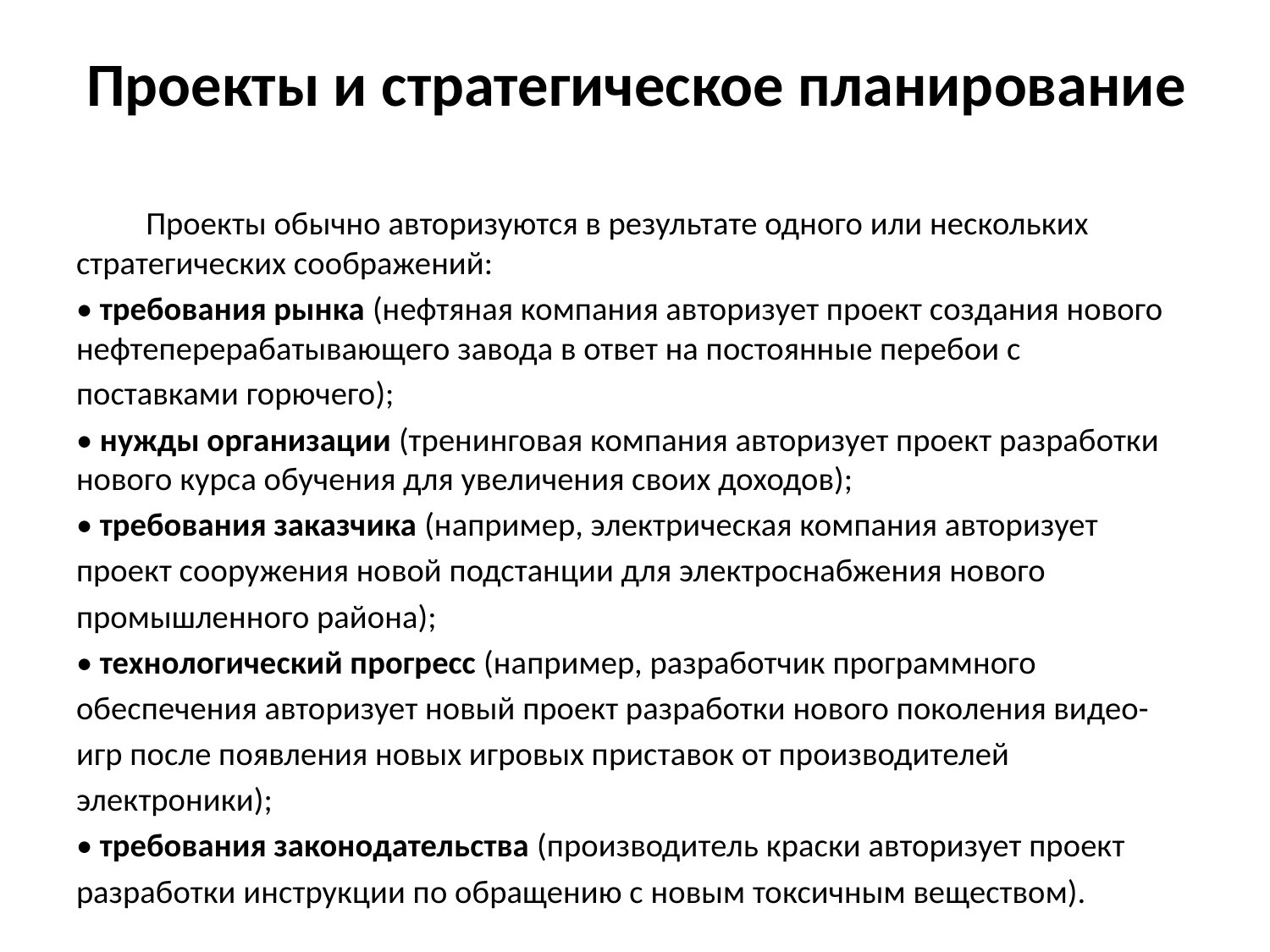

# Проекты и стратегическое планирование
Проекты обычно авторизуются в результате одного или нескольких стратегических соображений:
• требования рынка (нефтяная компания авторизует проект создания нового нефтеперерабатывающего завода в ответ на постоянные перебои с
поставками горючего);
• нужды организации (тренинговая компания авторизует проект разработки нового курса обучения для увеличения своих доходов);
• требования заказчика (например, электрическая компания авторизует
проект сооружения новой подстанции для электроснабжения нового
промышленного района);
• технологический прогресс (например, разработчик программного
обеспечения авторизует новый проект разработки нового поколения видео-
игр после появления новых игровых приставок от производителей
электроники);
• требования законодательства (производитель краски авторизует проект
разработки инструкции по обращению с новым токсичным веществом).